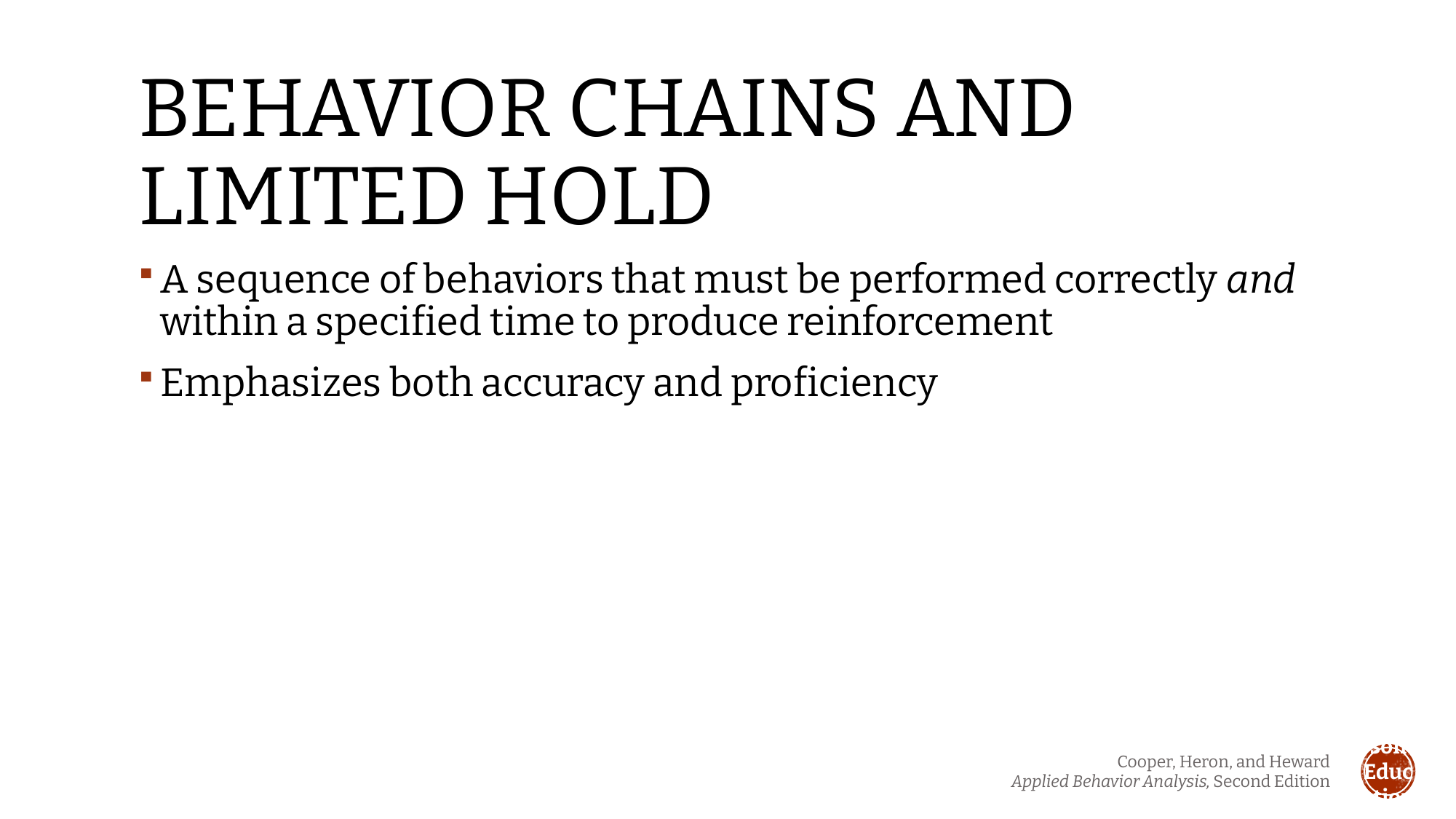

# Behavior Chains and Limited Hold
A sequence of behaviors that must be performed correctly and within a specified time to produce reinforcement
Emphasizes both accuracy and proficiency
Copyright © 2007 by Pearson Education, Inc.
All rights reserved
Cooper, Heron, and Heward
Applied Behavior Analysis, Second Edition